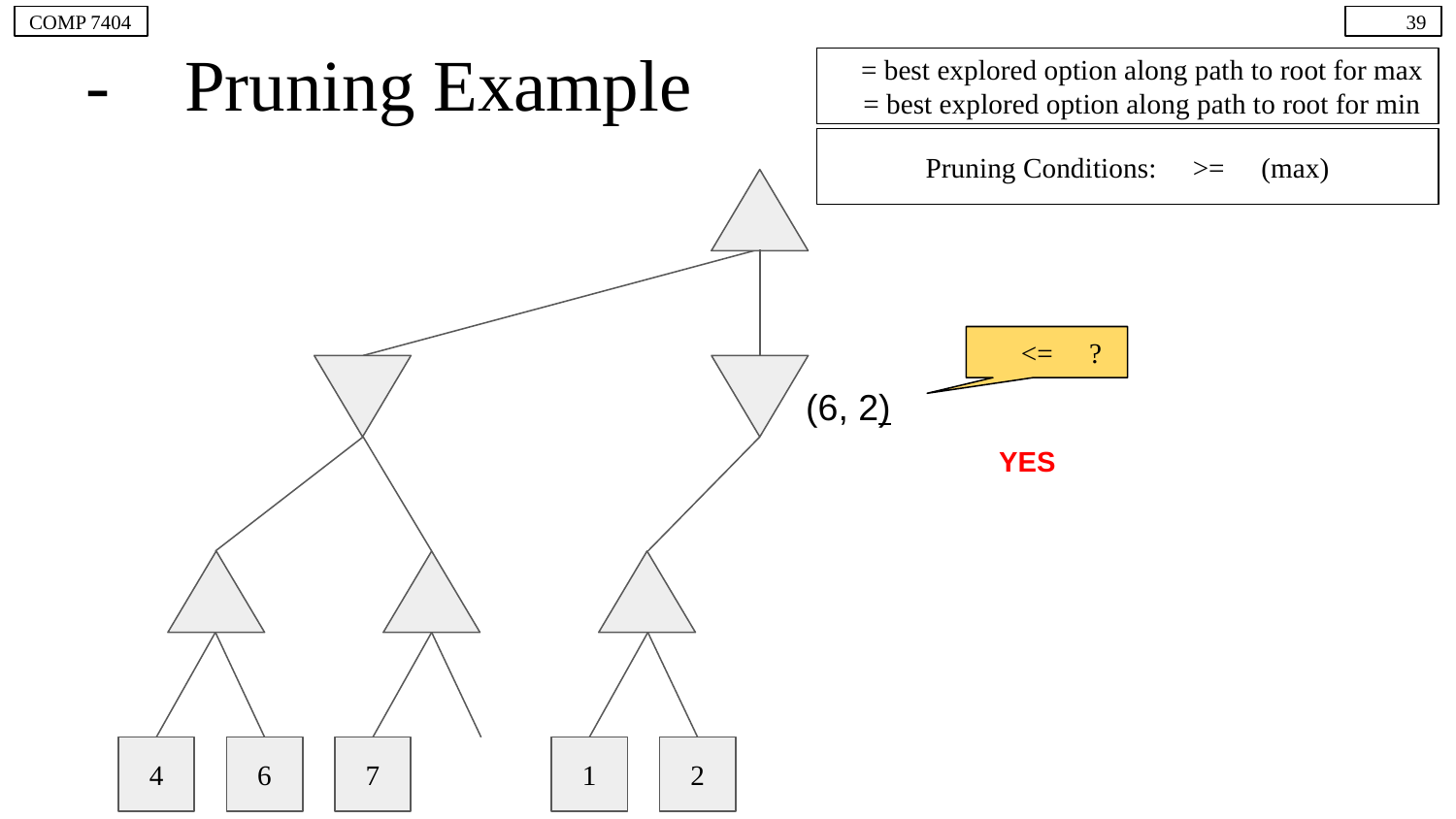

COMP 7404
39
# 𝛼-𝛽 Pruning Example
𝛼 = best explored option along path to root for max
𝛽 = best explored option along path to root for min
Pruning Conditions: 𝛼 >= 𝛽 (max)

𝛽 <= 𝛼 ?

(6, 2)
YES

4
6
7
1
2